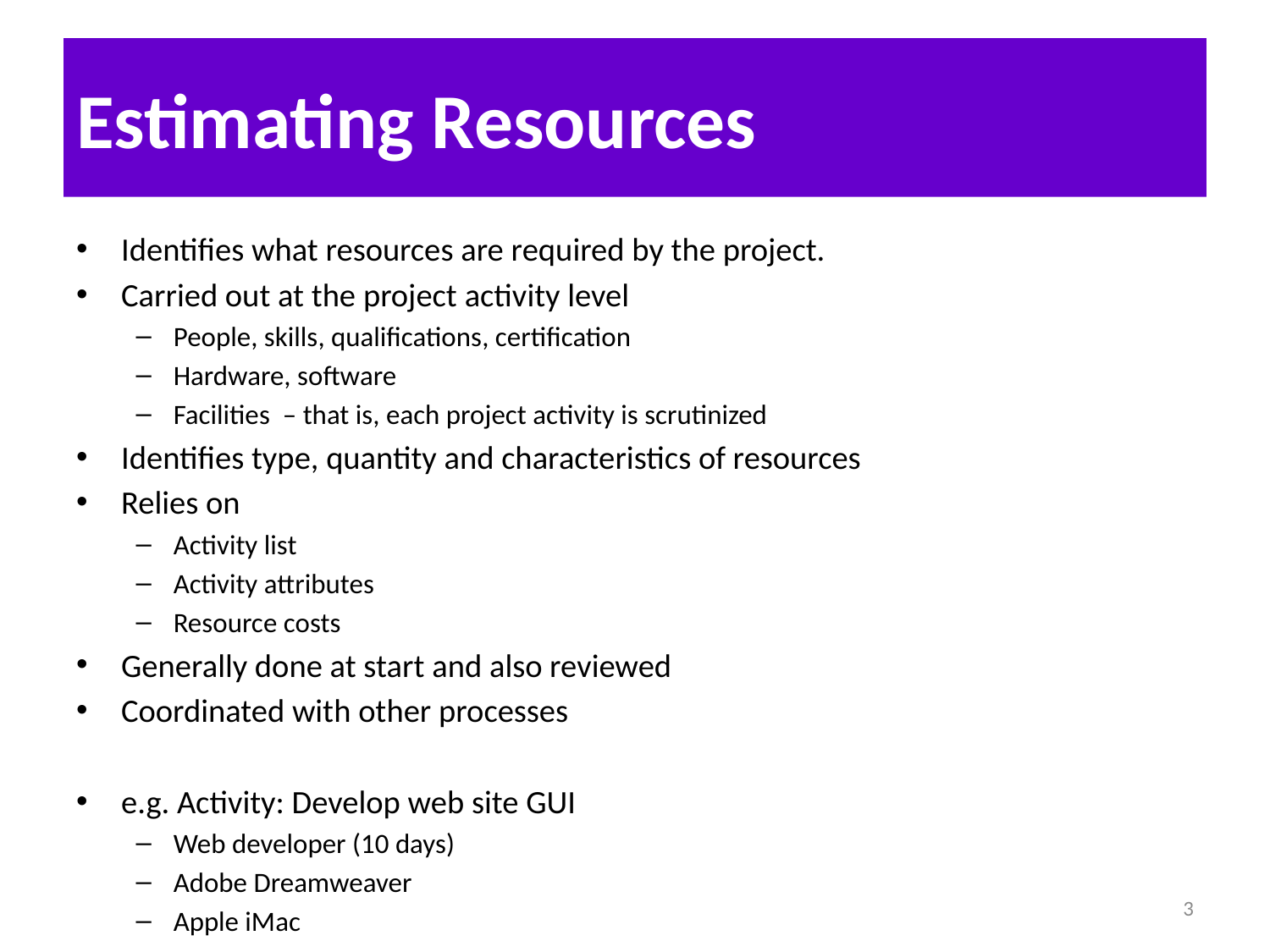

# Estimating Resources
Identifies what resources are required by the project.
Carried out at the project activity level
People, skills, qualifications, certification
Hardware, software
Facilities  – that is, each project activity is scrutinized
Identifies type, quantity and characteristics of resources
Relies on
Activity list
Activity attributes
Resource costs
Generally done at start and also reviewed
Coordinated with other processes

e.g. Activity: Develop web site GUI
Web developer (10 days)
Adobe Dreamweaver
Apple iMac

3